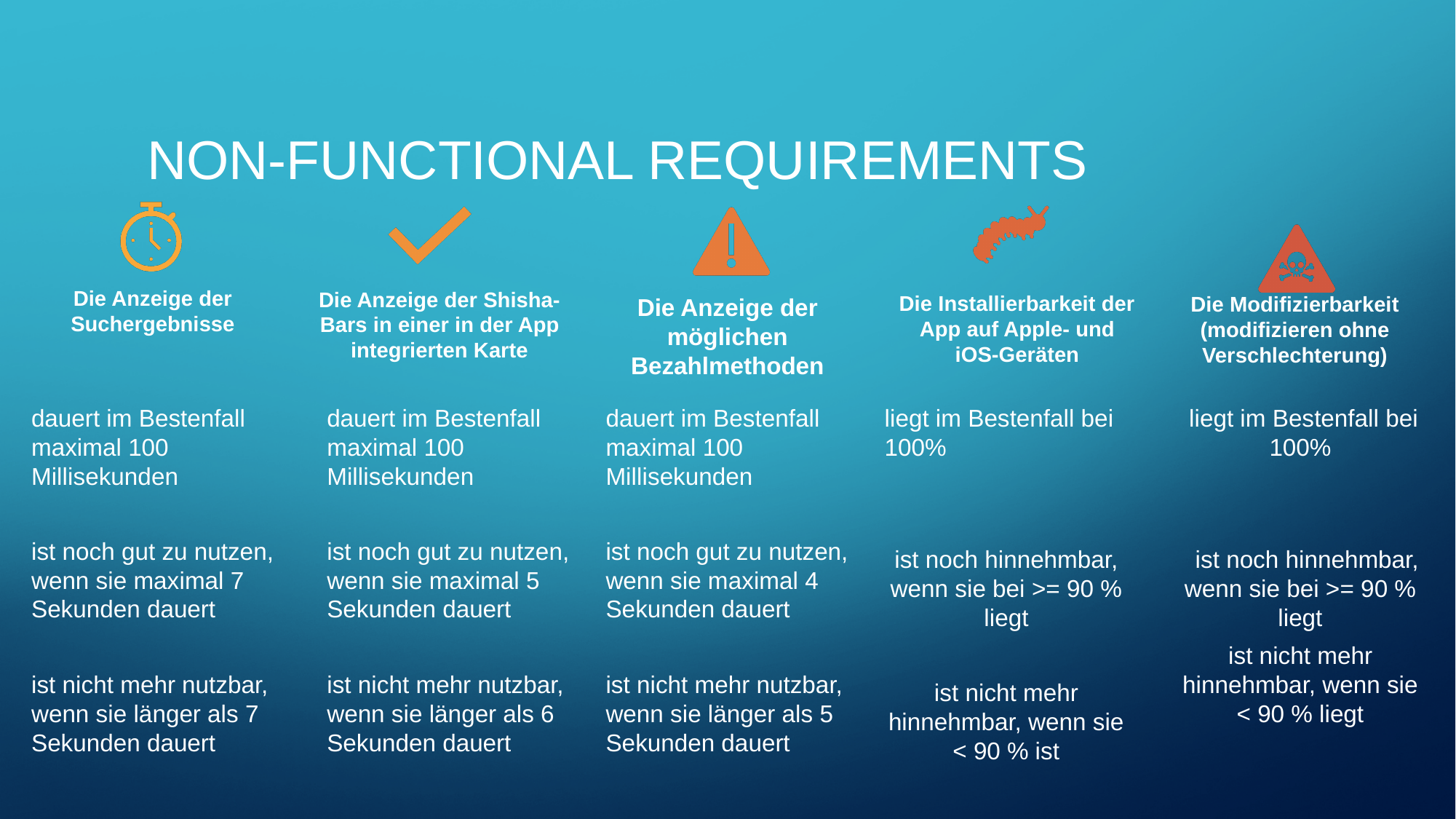

# Non-Functional Requirements
Die Anzeige der Suchergebnisse
dauert im Bestenfall maximal 100 Millisekunden

ist noch gut zu nutzen, wenn sie maximal 7 Sekunden dauert

ist nicht mehr nutzbar, wenn sie länger als 7 Sekunden dauert
Die Anzeige der Shisha-Bars in einer in der App integrierten Karte
dauert im Bestenfall maximal 100 Millisekunden

ist noch gut zu nutzen, wenn sie maximal 5 Sekunden dauert

ist nicht mehr nutzbar, wenn sie länger als 6 Sekunden dauert
Die Anzeige der möglichen Bezahlmethoden
dauert im Bestenfall maximal 100 Millisekunden

ist noch gut zu nutzen, wenn sie maximal 4 Sekunden dauert

ist nicht mehr nutzbar, wenn sie länger als 5 Sekunden dauert
Die Installierbarkeit der App auf Apple- und iOS-Geräten
liegt im Bestenfall bei 100%

ist noch hinnehmbar, wenn sie bei >= 90 % liegt

ist nicht mehr hinnehmbar, wenn sie < 90 % ist
Die Modifizierbarkeit (modifizieren ohne Verschlechterung)
 liegt im Bestenfall bei 100%

  ist noch hinnehmbar, wenn sie bei >= 90 % liegt
ist nicht mehr hinnehmbar, wenn sie < 90 % liegt